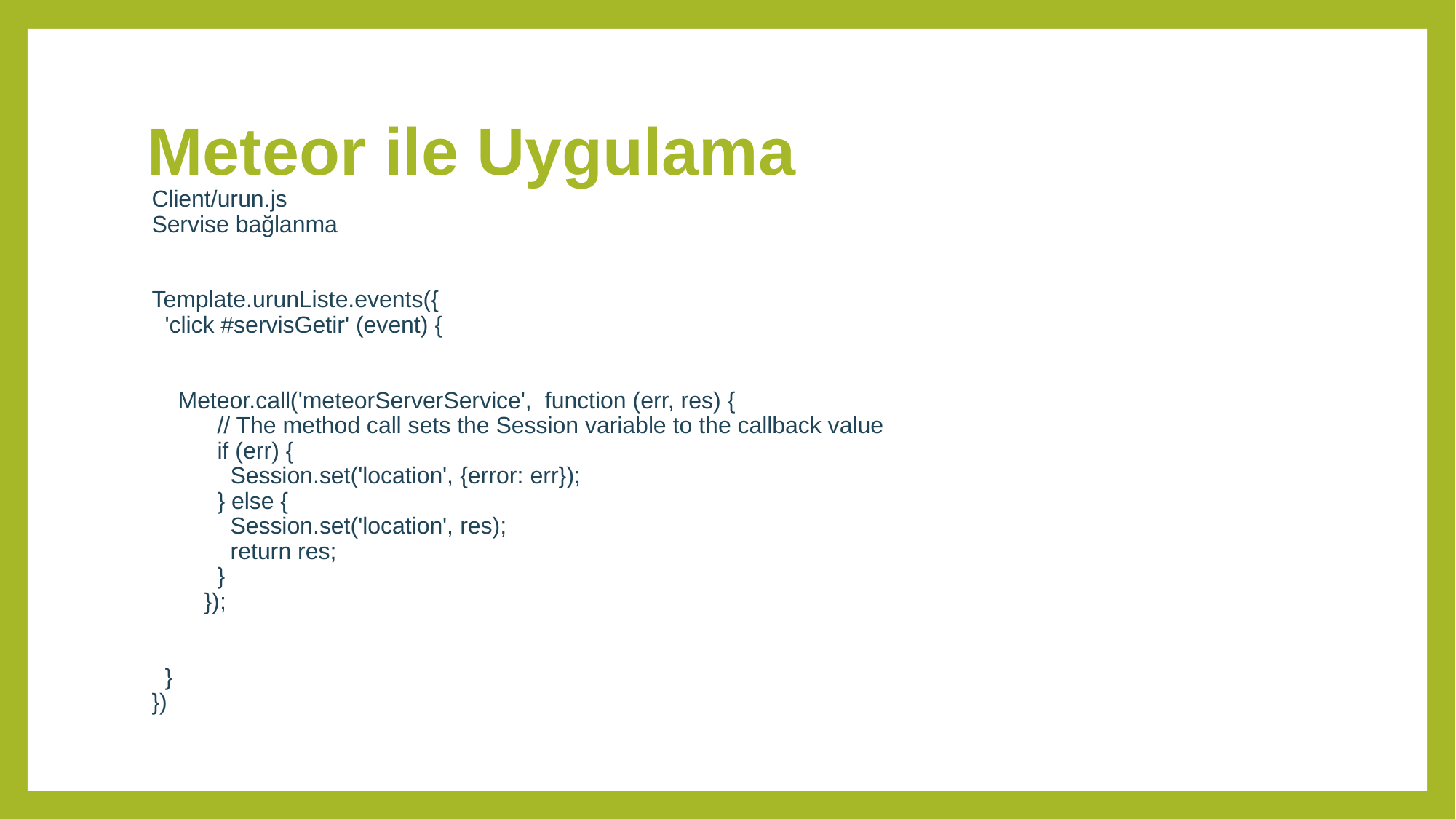

# Meteor ile Uygulama
Client/urun.js
Servise bağlanma

Template.urunListe.events({
  'click #servisGetir' (event) {

    Meteor.call('meteorServerService',  function (err, res) {
          // The method call sets the Session variable to the callback value
          if (err) {
            Session.set('location', {error: err});
          } else {
            Session.set('location', res);
            return res;
          }
        });

  }
})